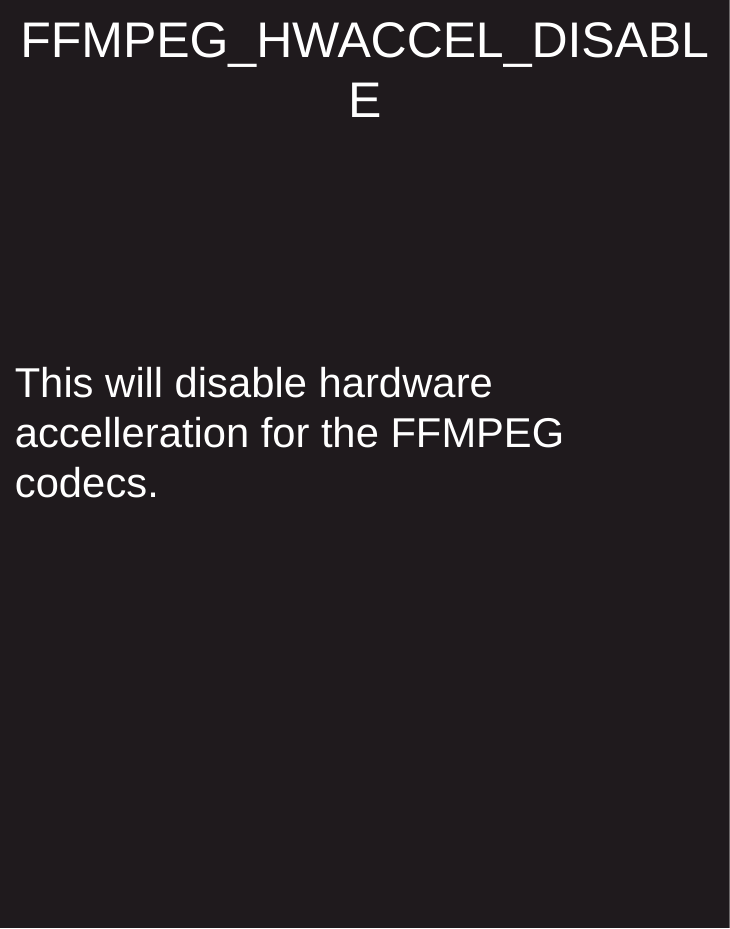

FFMPEG_HWACCEL_DISABLE
This will disable hardware accelleration for the FFMPEG codecs.